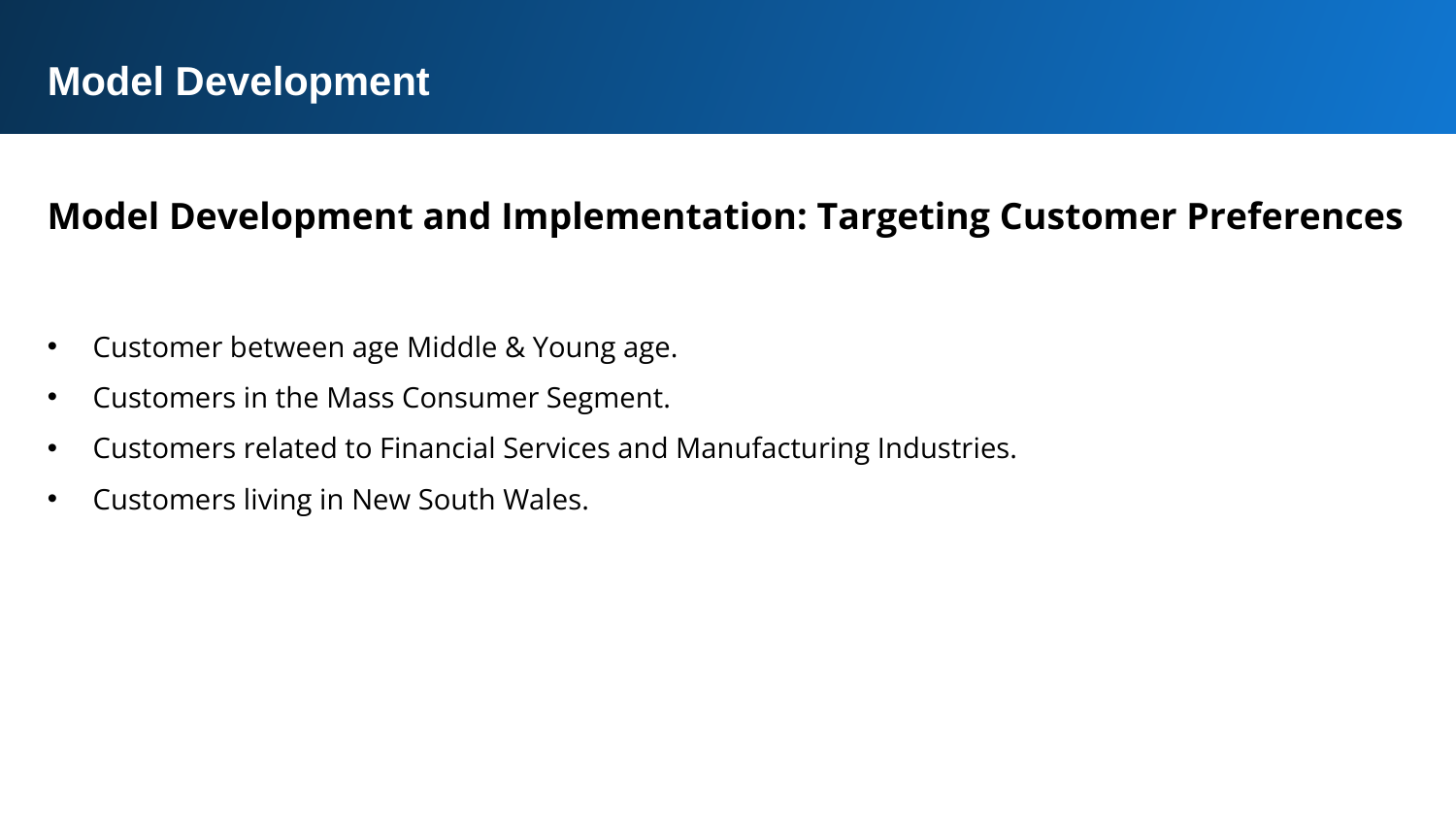

Model Development
Model Development and Implementation: Targeting Customer Preferences
Customer between age Middle & Young age.
Customers in the Mass Consumer Segment.
Customers related to Financial Services and Manufacturing Industries.
Customers living in New South Wales.